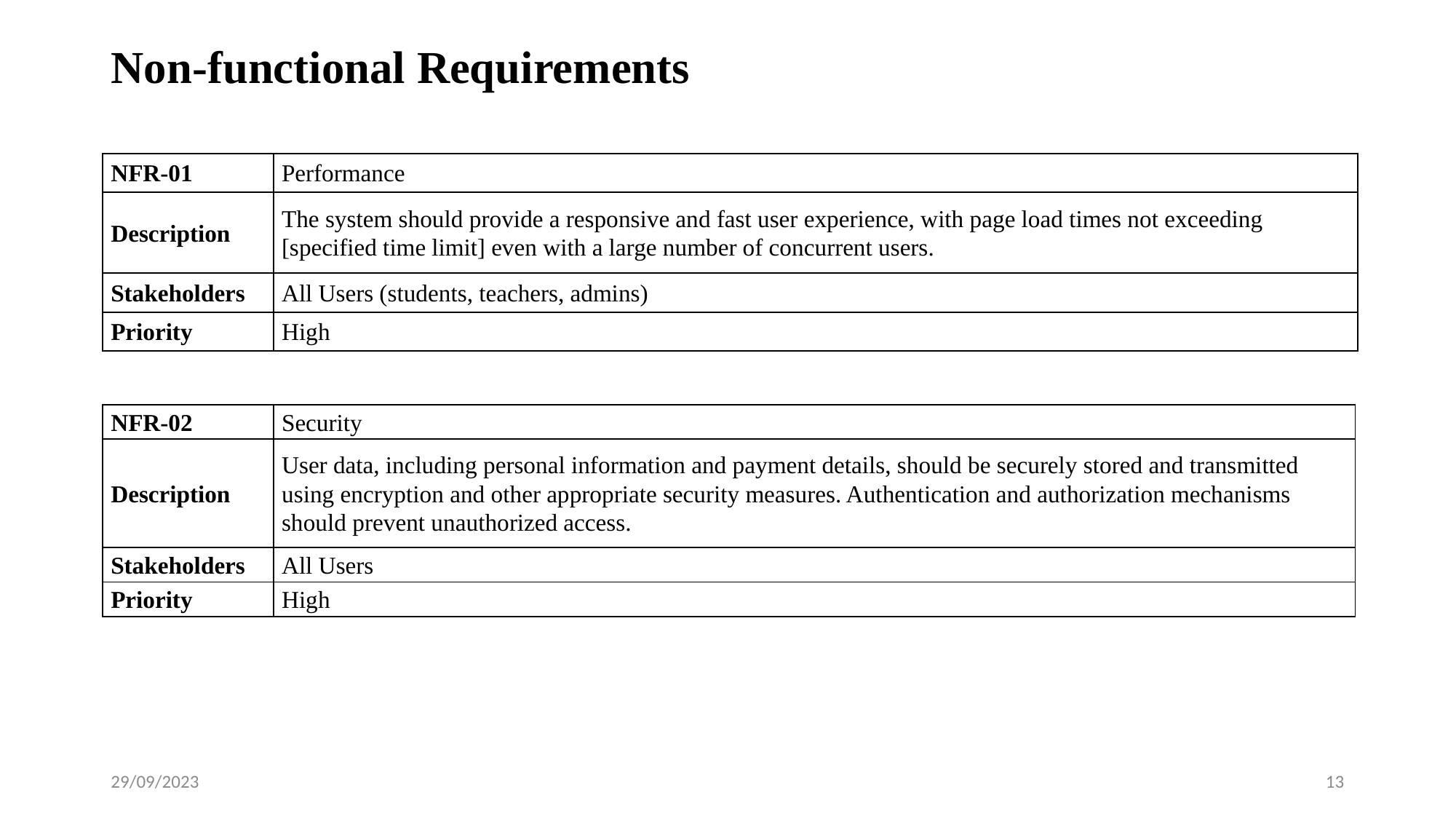

# Non-functional Requirements
| NFR-01 | Performance |
| --- | --- |
| Description | The system should provide a responsive and fast user experience, with page load times not exceeding [specified time limit] even with a large number of concurrent users. |
| Stakeholders | All Users (students, teachers, admins) |
| Priority | High |
| NFR-02 | Security |
| --- | --- |
| Description | User data, including personal information and payment details, should be securely stored and transmitted using encryption and other appropriate security measures. Authentication and authorization mechanisms should prevent unauthorized access. |
| Stakeholders | All Users |
| Priority | High |
29/09/2023
13